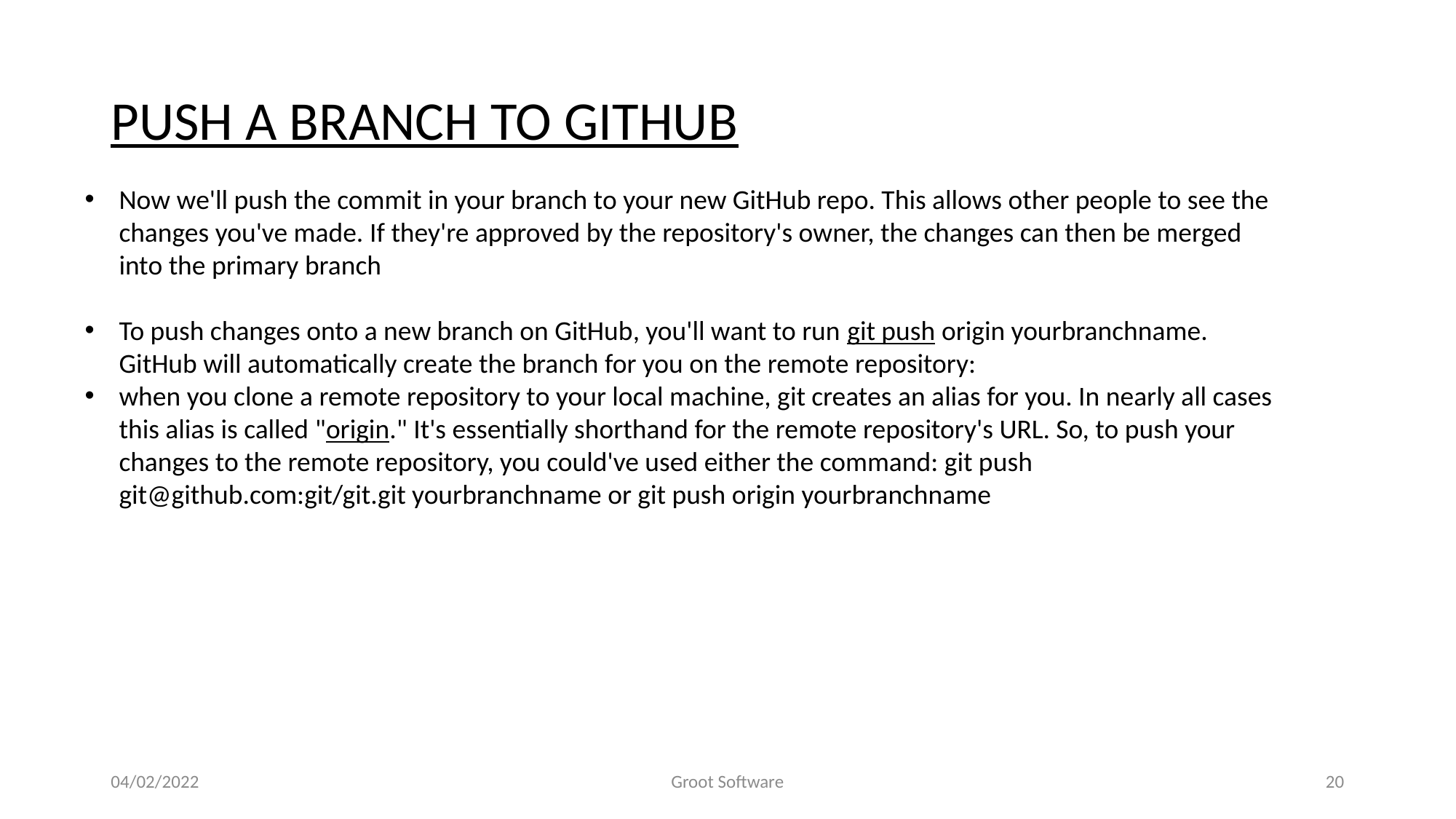

# PUSH A BRANCH TO GITHUB
Now we'll push the commit in your branch to your new GitHub repo. This allows other people to see the changes you've made. If they're approved by the repository's owner, the changes can then be merged into the primary branch

To push changes onto a new branch on GitHub, you'll want to run git push origin yourbranchname. GitHub will automatically create the branch for you on the remote repository:
when you clone a remote repository to your local machine, git creates an alias for you. In nearly all cases this alias is called "origin." It's essentially shorthand for the remote repository's URL. So, to push your changes to the remote repository, you could've used either the command: git push git@github.com:git/git.git yourbranchname or git push origin yourbranchname

04/02/2022
Groot Software
20